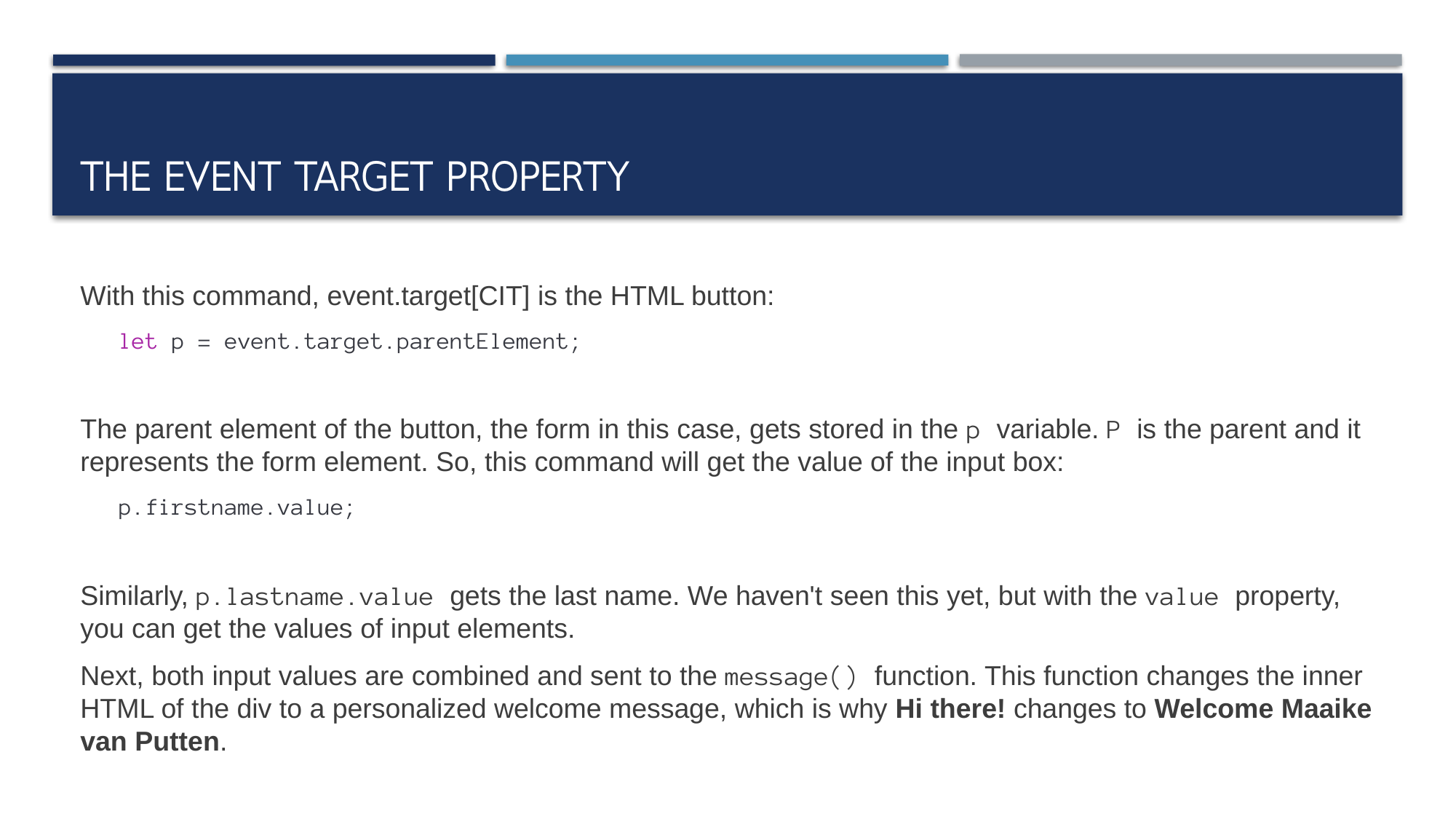

# The event target property
With this command, event.target[CIT] is the HTML button:
let p = event.target.parentElement;

The parent element of the button, the form in this case, gets stored in the p variable. P is the parent and it represents the form element. So, this command will get the value of the input box:
p.firstname.value;

Similarly, p.lastname.value gets the last name. We haven't seen this yet, but with the value property, you can get the values of input elements.
Next, both input values are combined and sent to the message() function. This function changes the inner HTML of the div to a personalized welcome message, which is why Hi there! changes to Welcome Maaike van Putten.